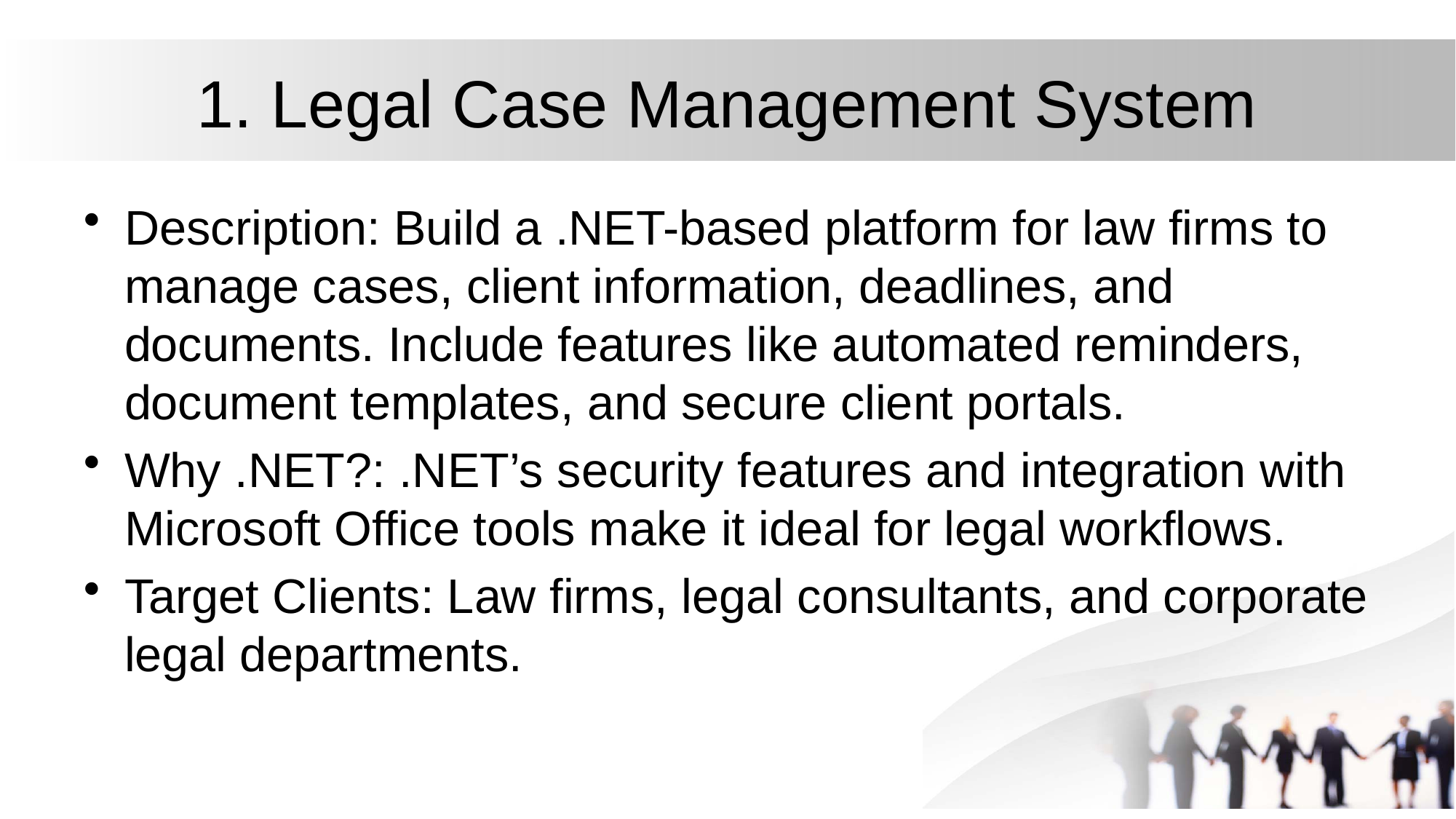

# 1. Legal Case Management System
Description: Build a .NET-based platform for law firms to manage cases, client information, deadlines, and documents. Include features like automated reminders, document templates, and secure client portals.
Why .NET?: .NET’s security features and integration with Microsoft Office tools make it ideal for legal workflows.
Target Clients: Law firms, legal consultants, and corporate legal departments.